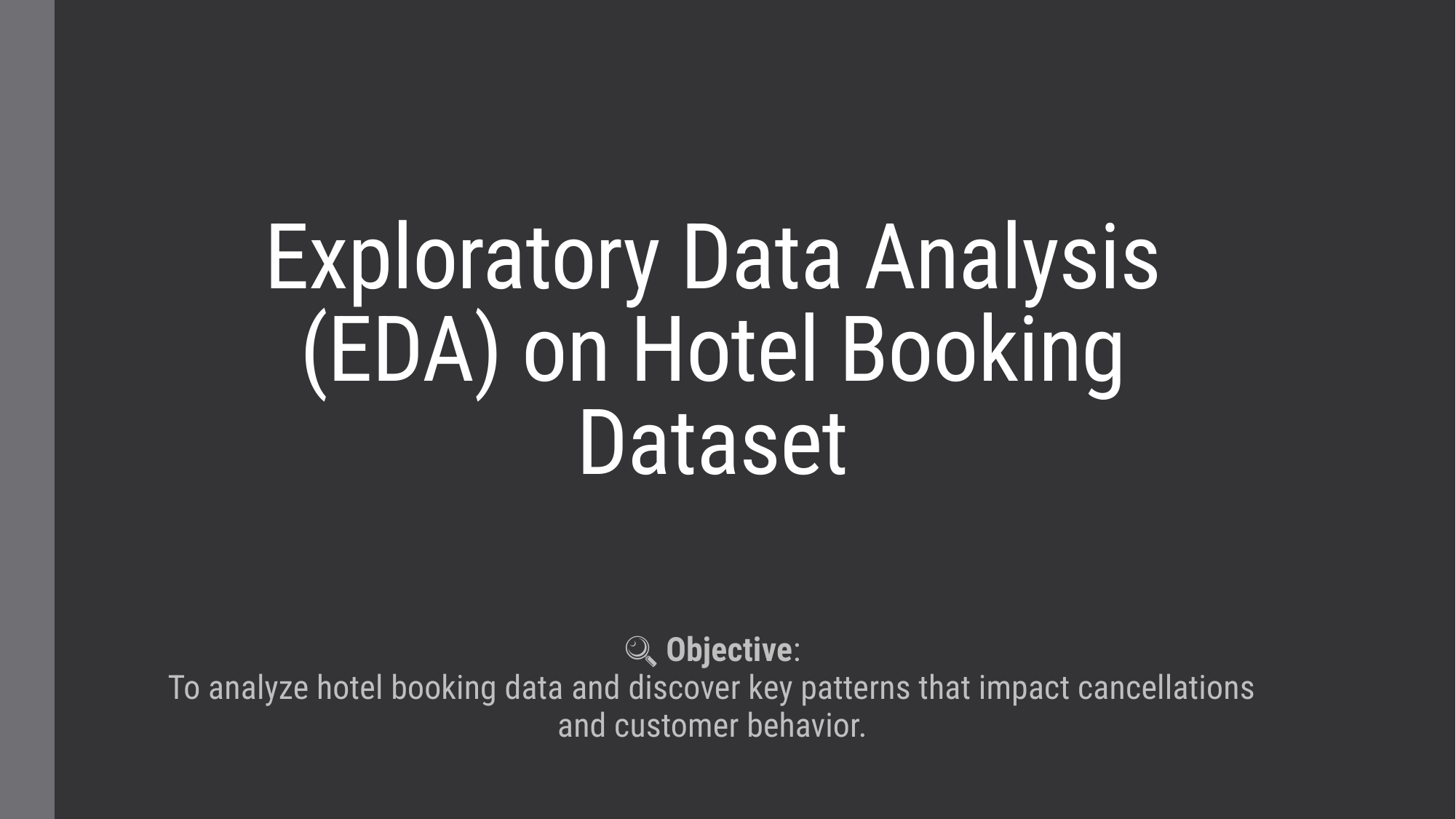

# Exploratory Data Analysis (EDA) on Hotel Booking Dataset
🔍 Objective:
To analyze hotel booking data and discover key patterns that impact cancellations and customer behavior.